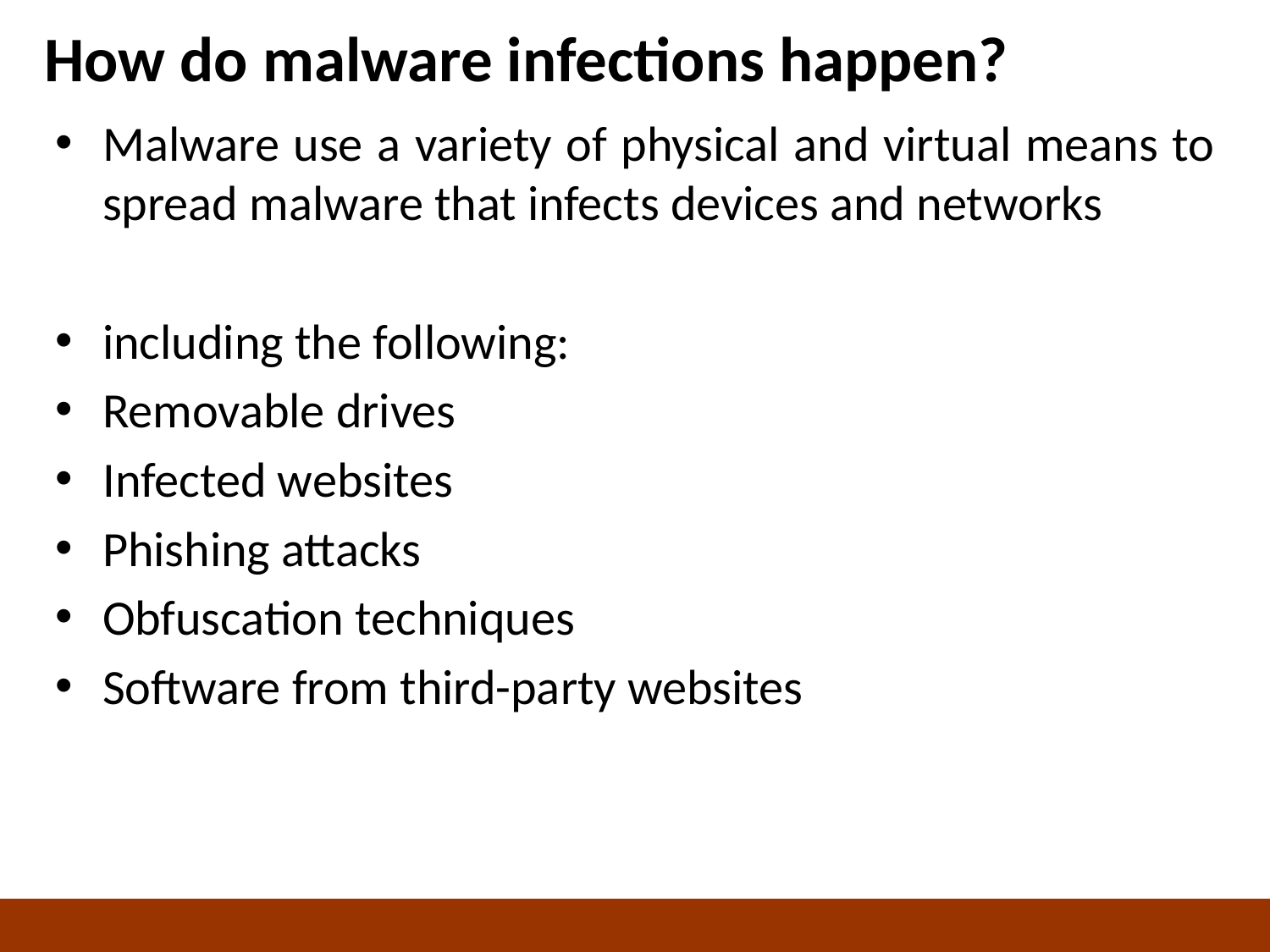

# How do malware infections happen?
Malware use a variety of physical and virtual means to spread malware that infects devices and networks

including the following:
Removable drives
Infected websites
Phishing attacks
Obfuscation techniques
Software from third-party websites